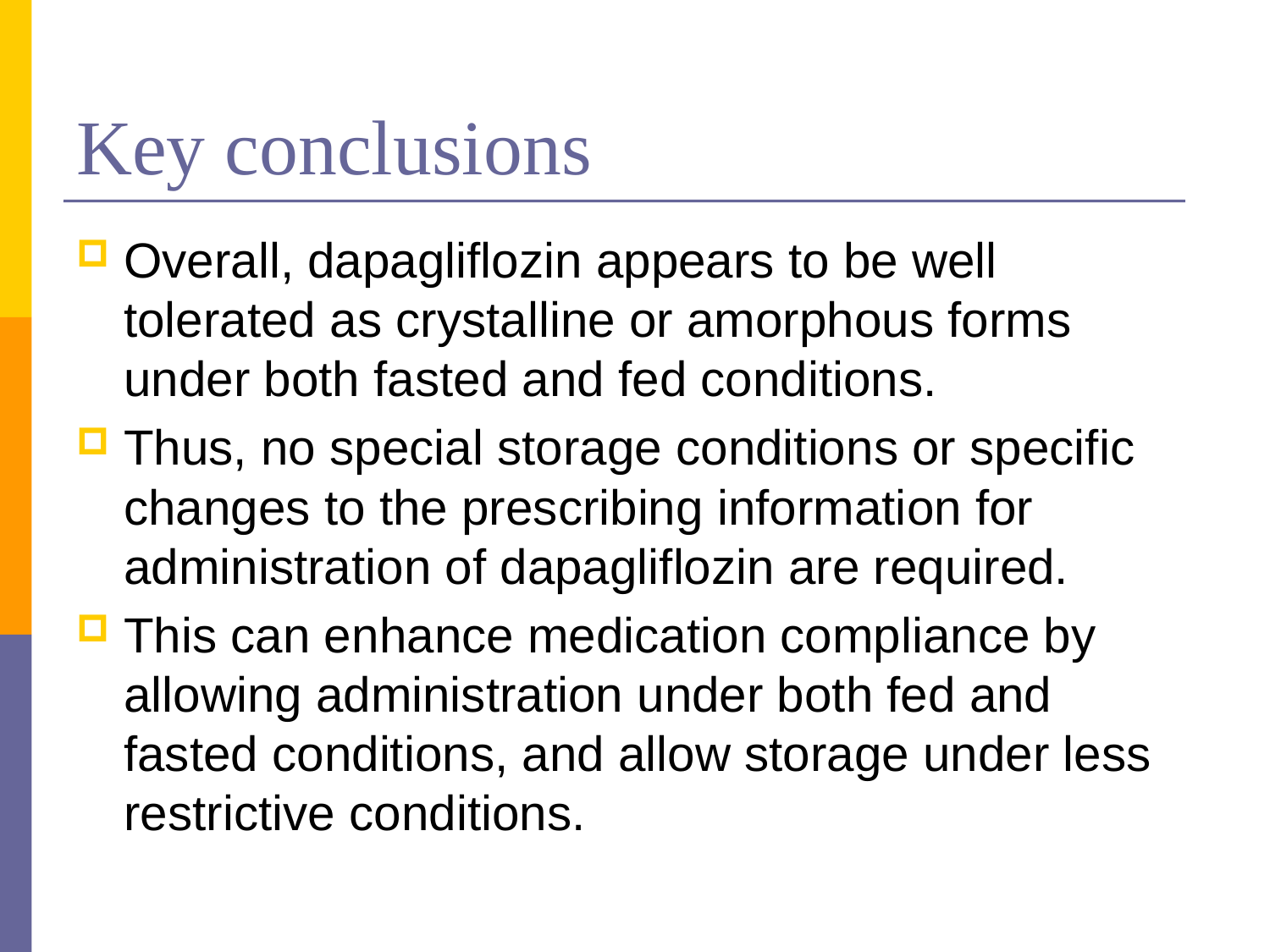

# Key conclusions
Overall, dapagliflozin appears to be well tolerated as crystalline or amorphous forms under both fasted and fed conditions.
Thus, no special storage conditions or specific changes to the prescribing information for administration of dapagliflozin are required.
This can enhance medication compliance by allowing administration under both fed and fasted conditions, and allow storage under less restrictive conditions.